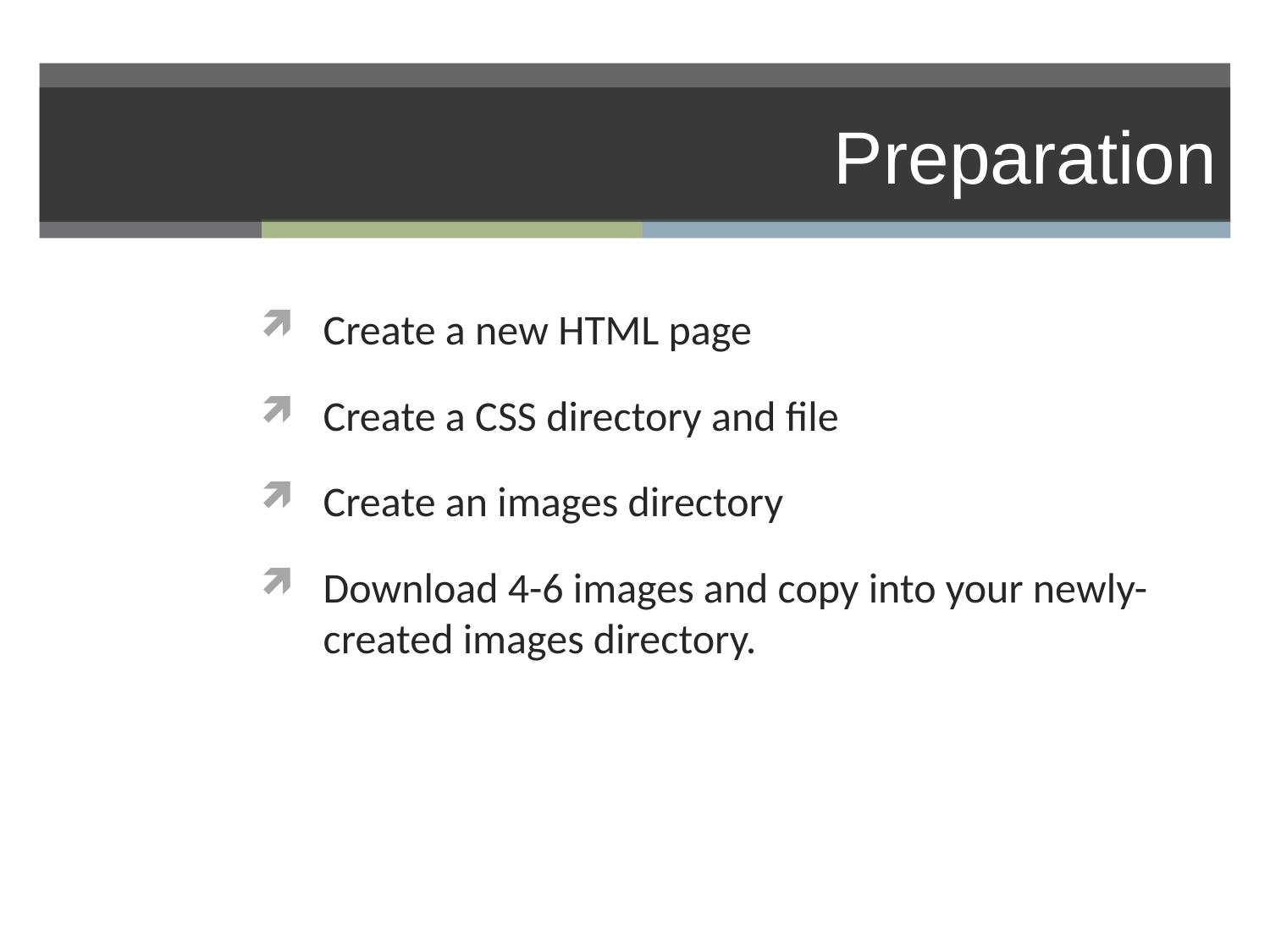

# Preparation
Create a new HTML page
Create a CSS directory and file
Create an images directory
Download 4-6 images and copy into your newly-created images directory.